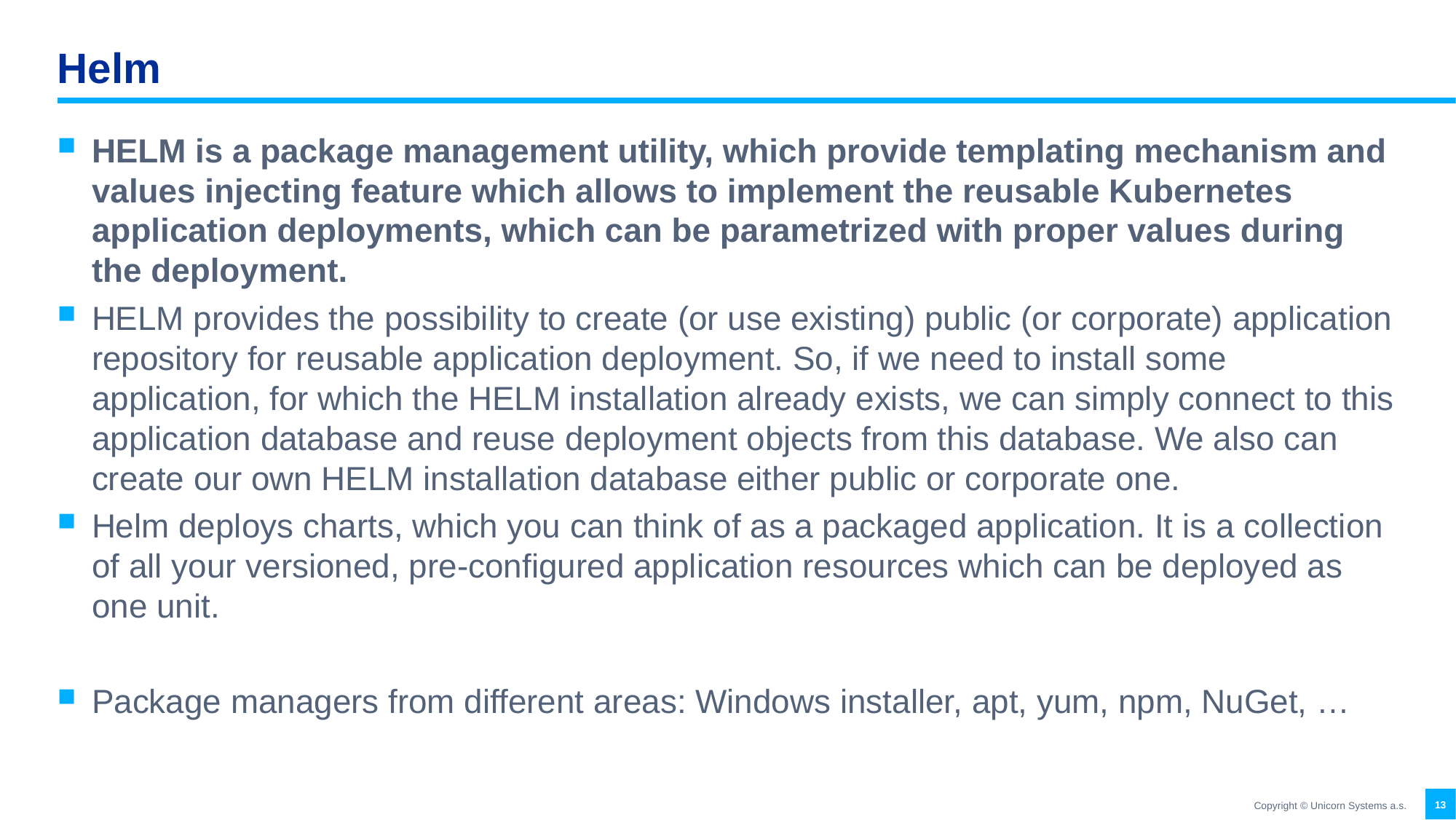

# Helm
HELM is a package management utility, which provide templating mechanism and values injecting feature which allows to implement the reusable Kubernetes application deployments, which can be parametrized with proper values during the deployment.
HELM provides the possibility to create (or use existing) public (or corporate) application repository for reusable application deployment. So, if we need to install some application, for which the HELM installation already exists, we can simply connect to this application database and reuse deployment objects from this database. We also can create our own HELM installation database either public or corporate one.
Helm deploys charts, which you can think of as a packaged application. It is a collection of all your versioned, pre-configured application resources which can be deployed as one unit.

Package managers from different areas: Windows installer, apt, yum, npm, NuGet, …
13
Copyright © Unicorn Systems a.s.